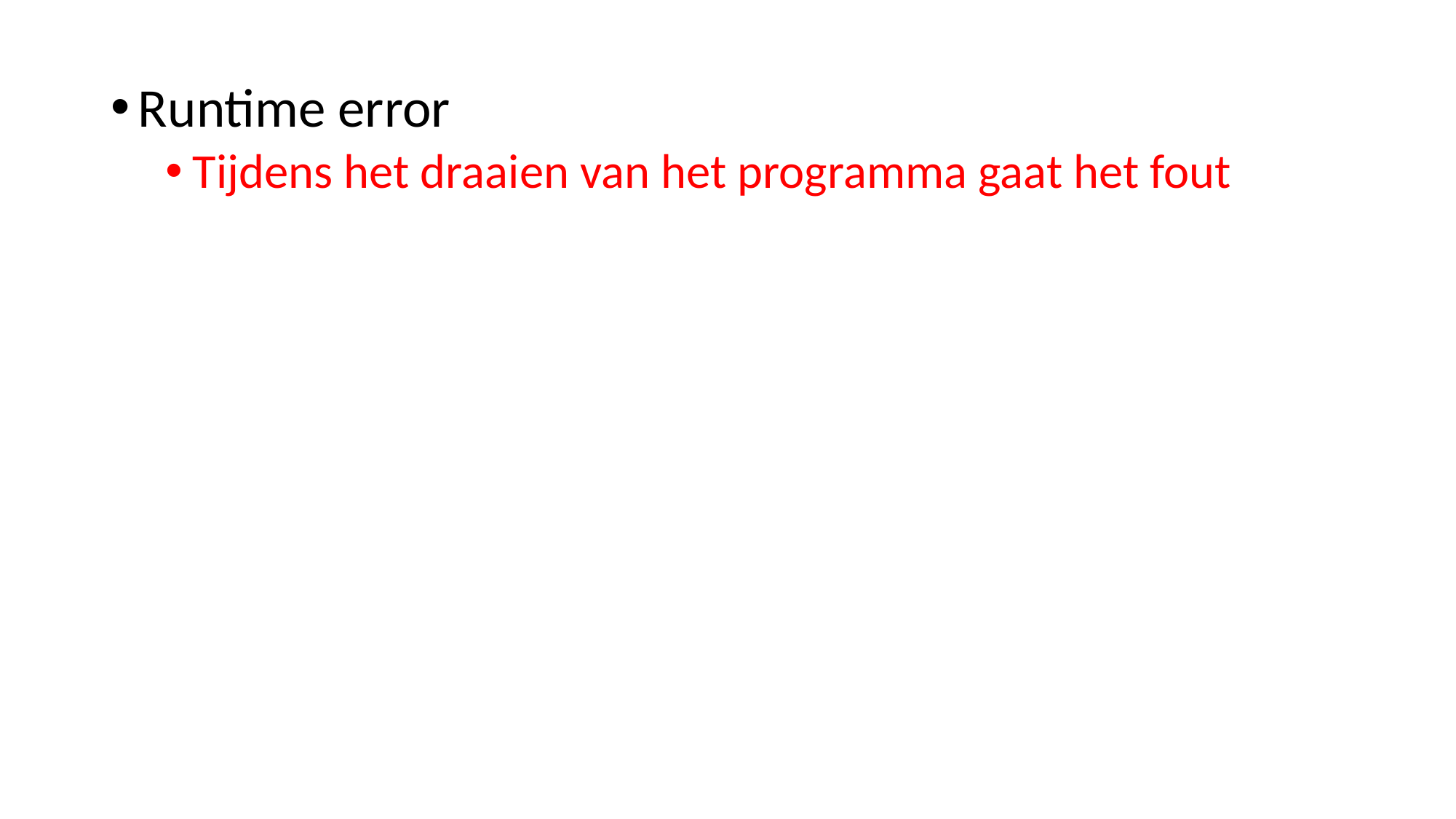

Runtime error
Tijdens het draaien van het programma gaat het fout